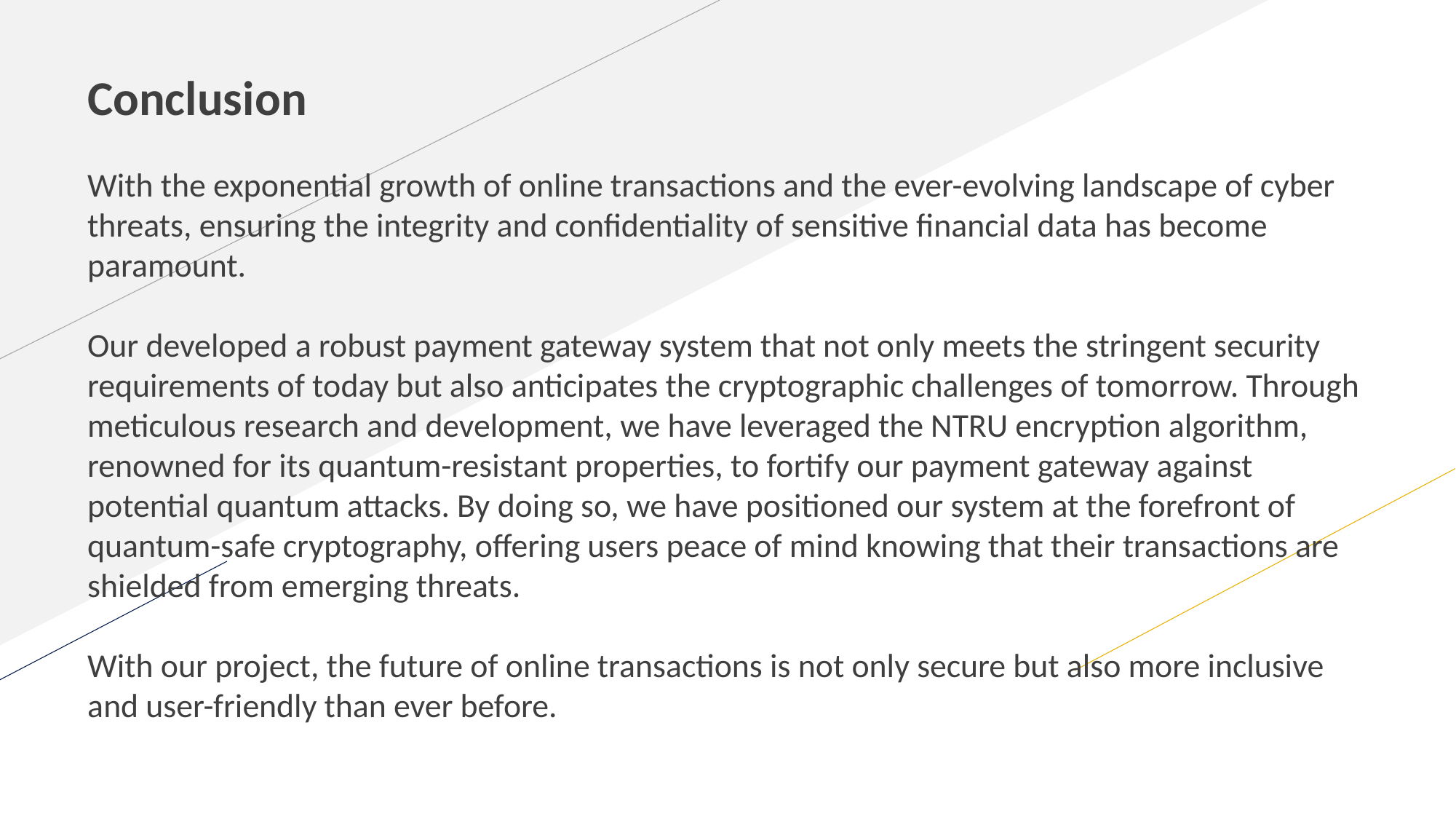

Conclusion
With the exponential growth of online transactions and the ever-evolving landscape of cyber threats, ensuring the integrity and confidentiality of sensitive financial data has become paramount.

Our developed a robust payment gateway system that not only meets the stringent security requirements of today but also anticipates the cryptographic challenges of tomorrow. Through meticulous research and development, we have leveraged the NTRU encryption algorithm, renowned for its quantum-resistant properties, to fortify our payment gateway against potential quantum attacks. By doing so, we have positioned our system at the forefront of quantum-safe cryptography, offering users peace of mind knowing that their transactions are shielded from emerging threats.

With our project, the future of online transactions is not only secure but also more inclusive and user-friendly than ever before.